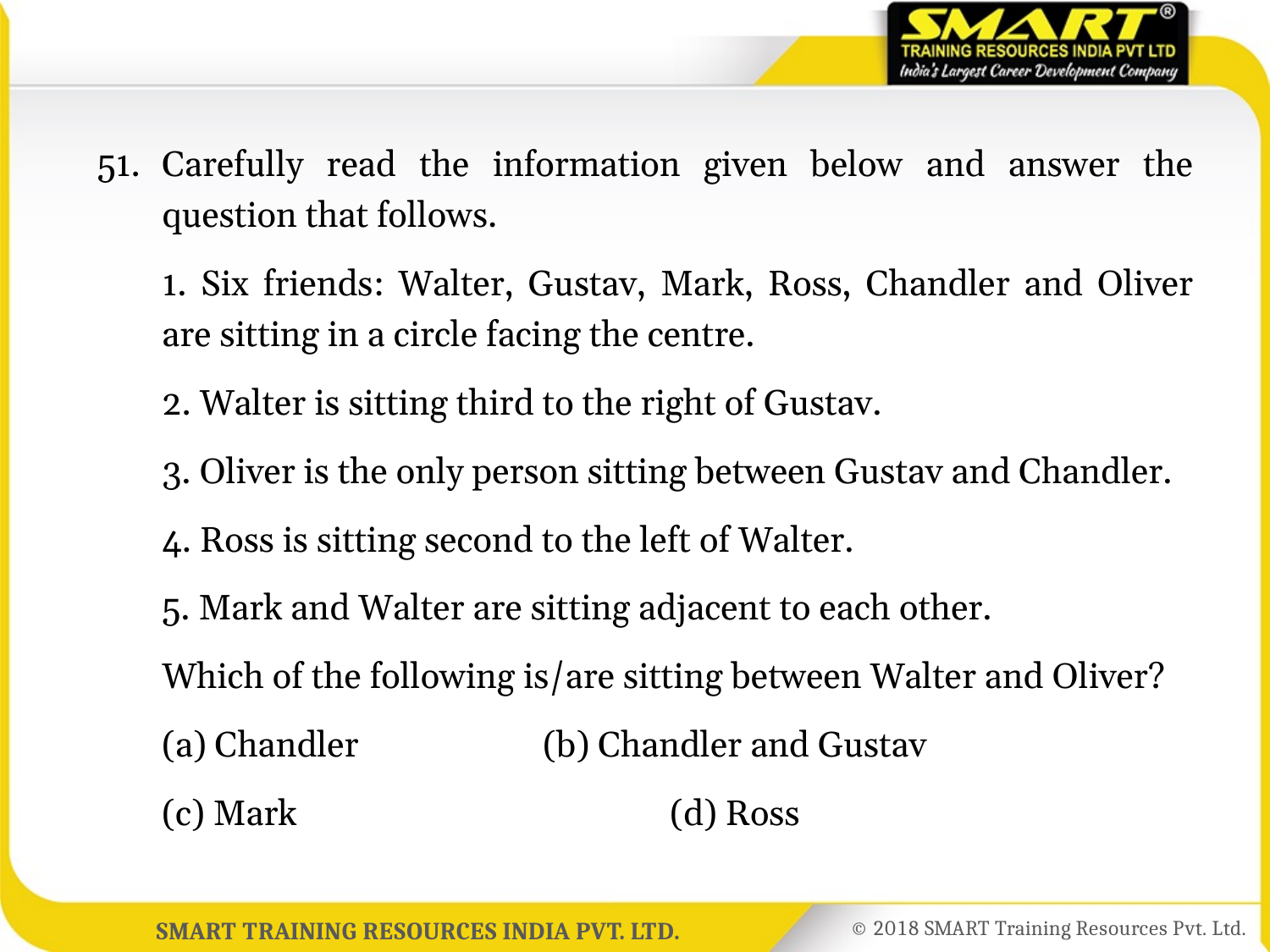

51.	Carefully read the information given below and answer the question that follows.
	1. Six friends: Walter, Gustav, Mark, Ross, Chandler and Oliver are sitting in a circle facing the centre.
	2. Walter is sitting third to the right of Gustav.
	3. Oliver is the only person sitting between Gustav and Chandler.
	4. Ross is sitting second to the left of Walter.
	5. Mark and Walter are sitting adjacent to each other.
	Which of the following is/are sitting between Walter and Oliver?
	(a) Chandler		(b) Chandler and Gustav
	(c) Mark			(d) Ross